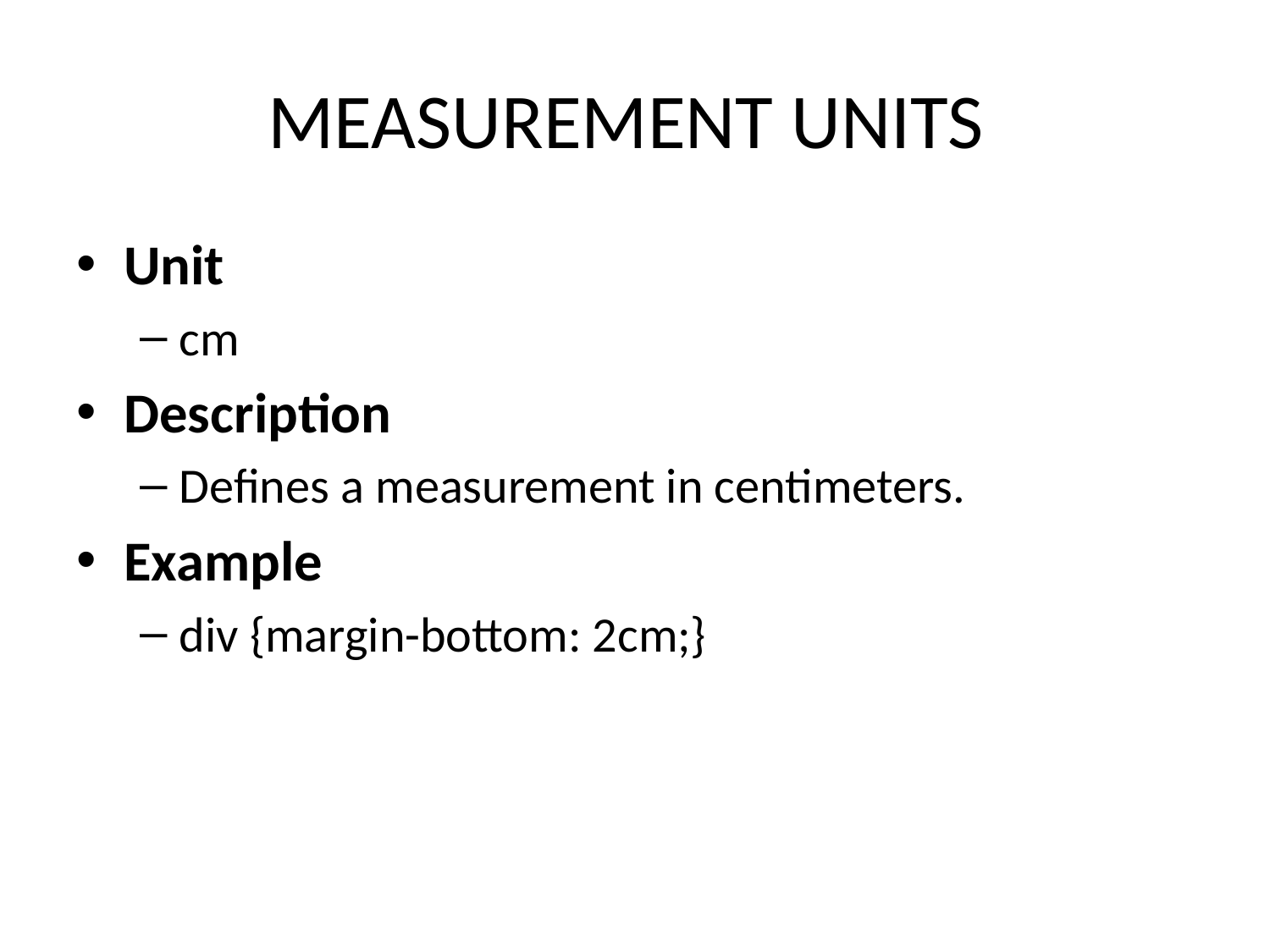

# MEASUREMENT UNITS
Unit
cm
Description
Defines a measurement in centimeters.
Example
div {margin-bottom: 2cm;}